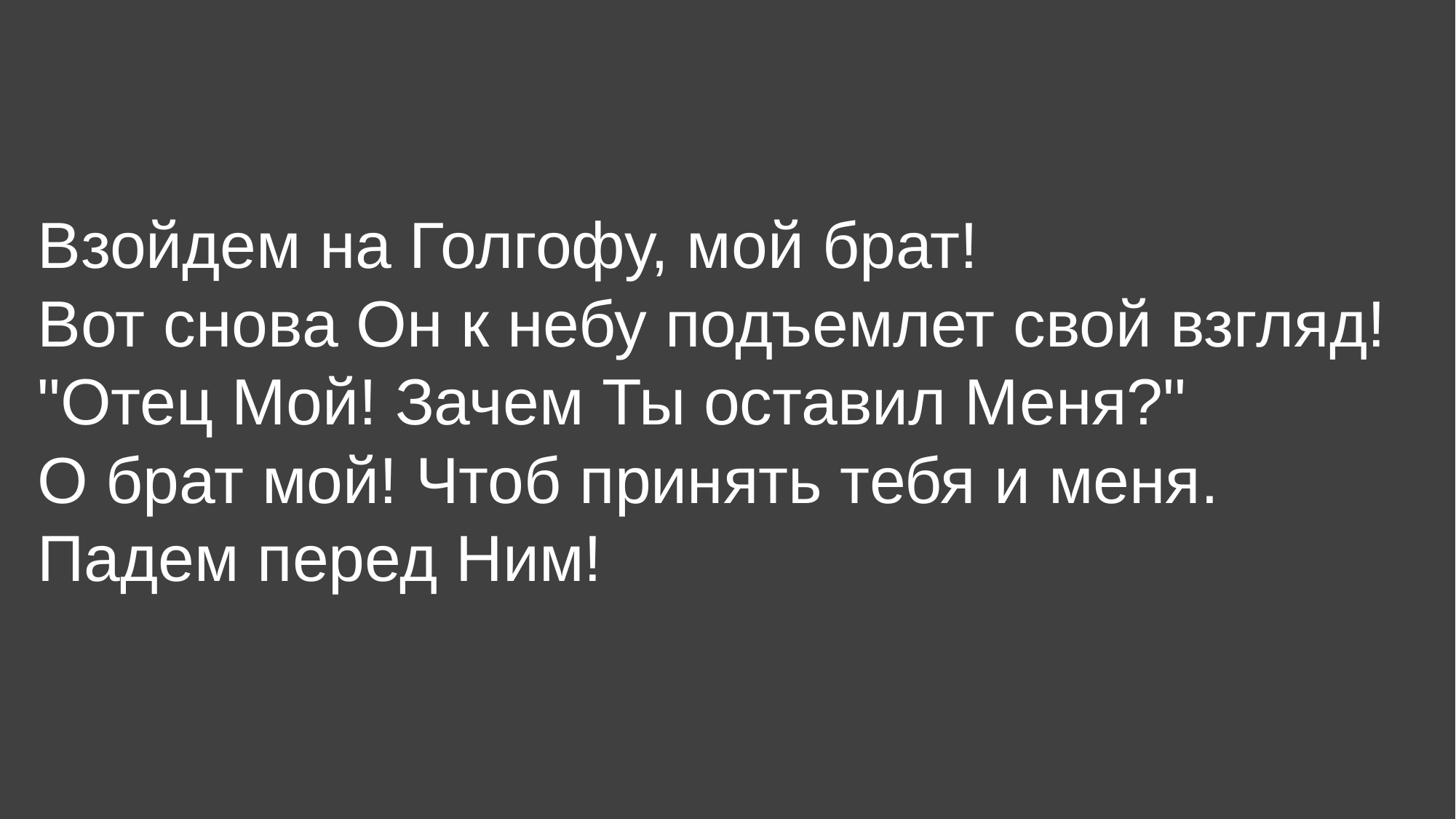

Взойдем на Голгофу, мой брат!
Вот снова Он к небу подъемлет свой взгляд!
"Отец Мой! Зачем Ты оставил Меня?"
О брат мой! Чтоб принять тебя и меня.
Падем перед Ним!